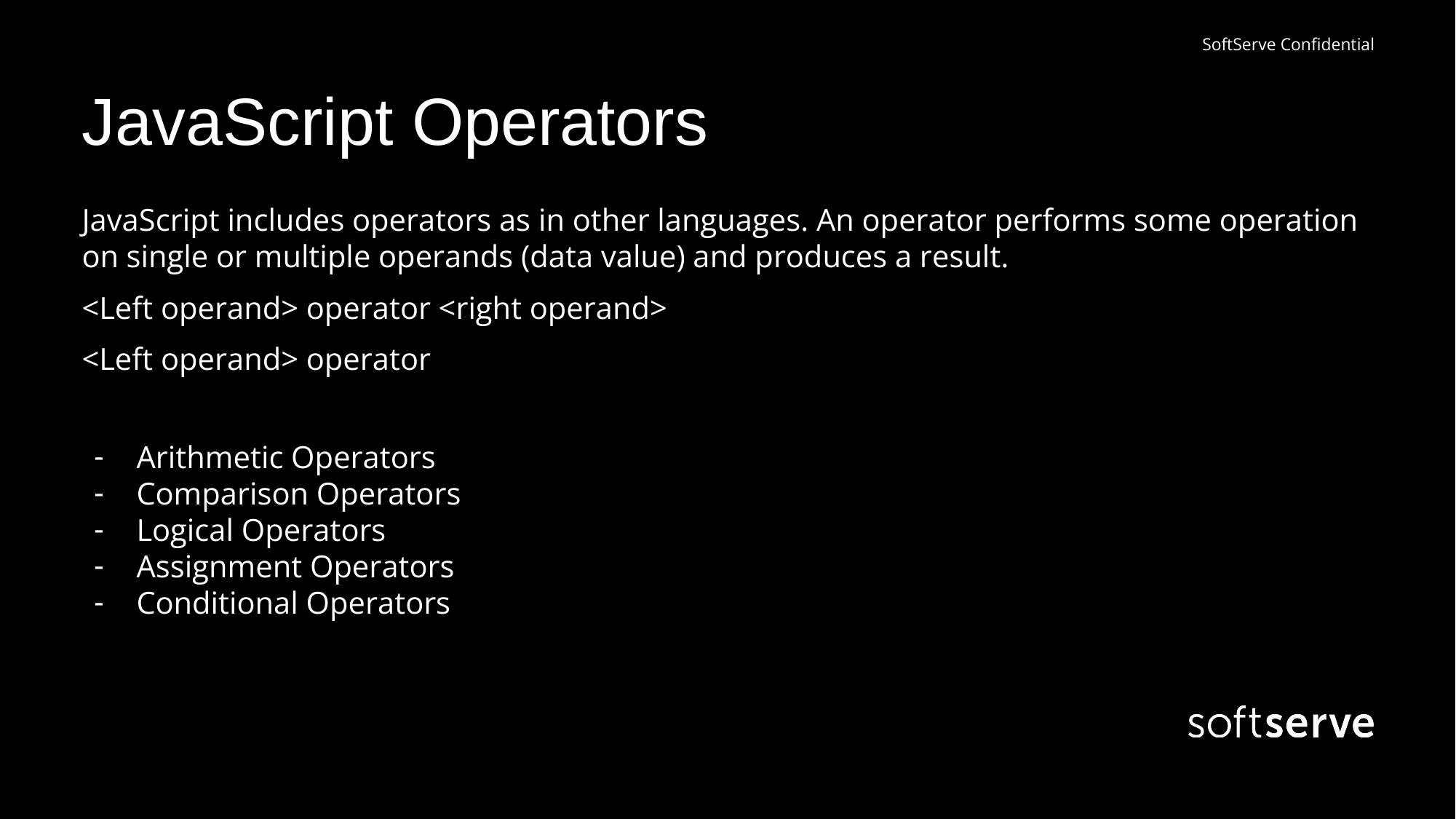

# JavaScript Operators
JavaScript includes operators as in other languages. An operator performs some operation on single or multiple operands (data value) and produces a result.
<Left operand> operator <right operand>
<Left operand> operator

Arithmetic Operators
Comparison Operators
Logical Operators
Assignment Operators
Conditional Operators